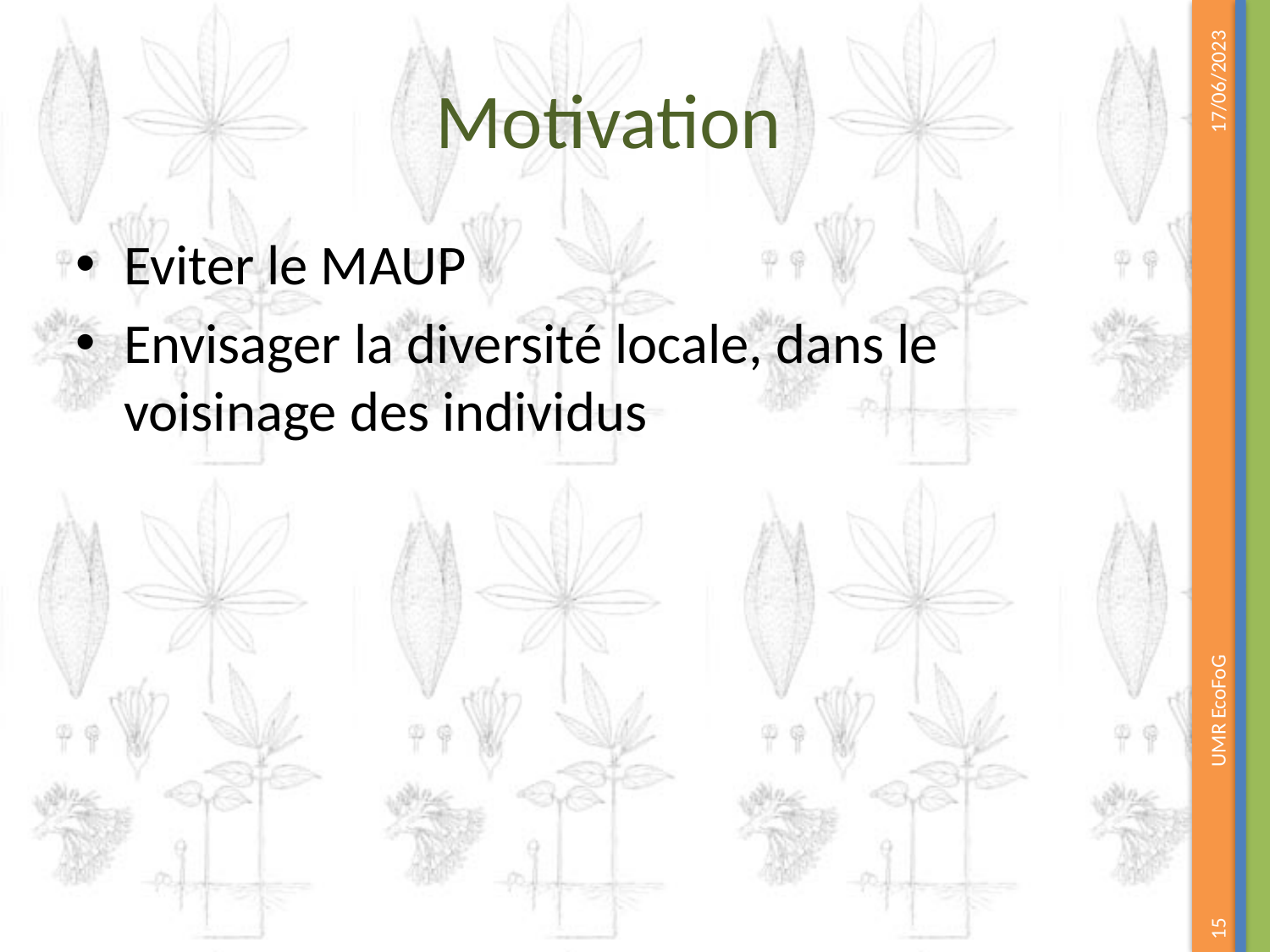

# Motivation
17/06/2023
Eviter le MAUP
Envisager la diversité locale, dans le voisinage des individus
UMR EcoFoG
15